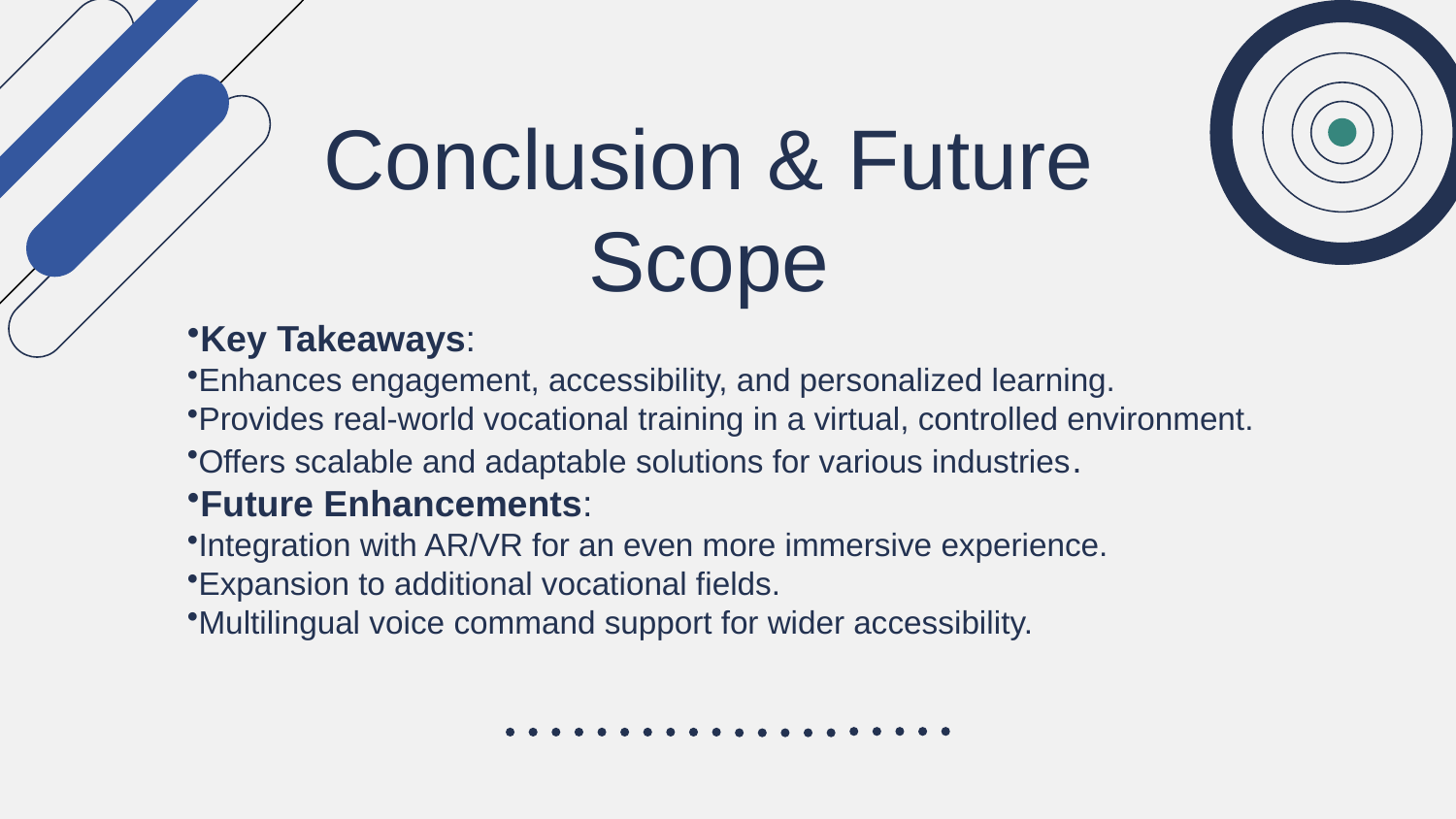

# Conclusion & Future Scope
Key Takeaways:
Enhances engagement, accessibility, and personalized learning.
Provides real-world vocational training in a virtual, controlled environment.
Offers scalable and adaptable solutions for various industries.
Future Enhancements:
Integration with AR/VR for an even more immersive experience.
Expansion to additional vocational fields.
Multilingual voice command support for wider accessibility.